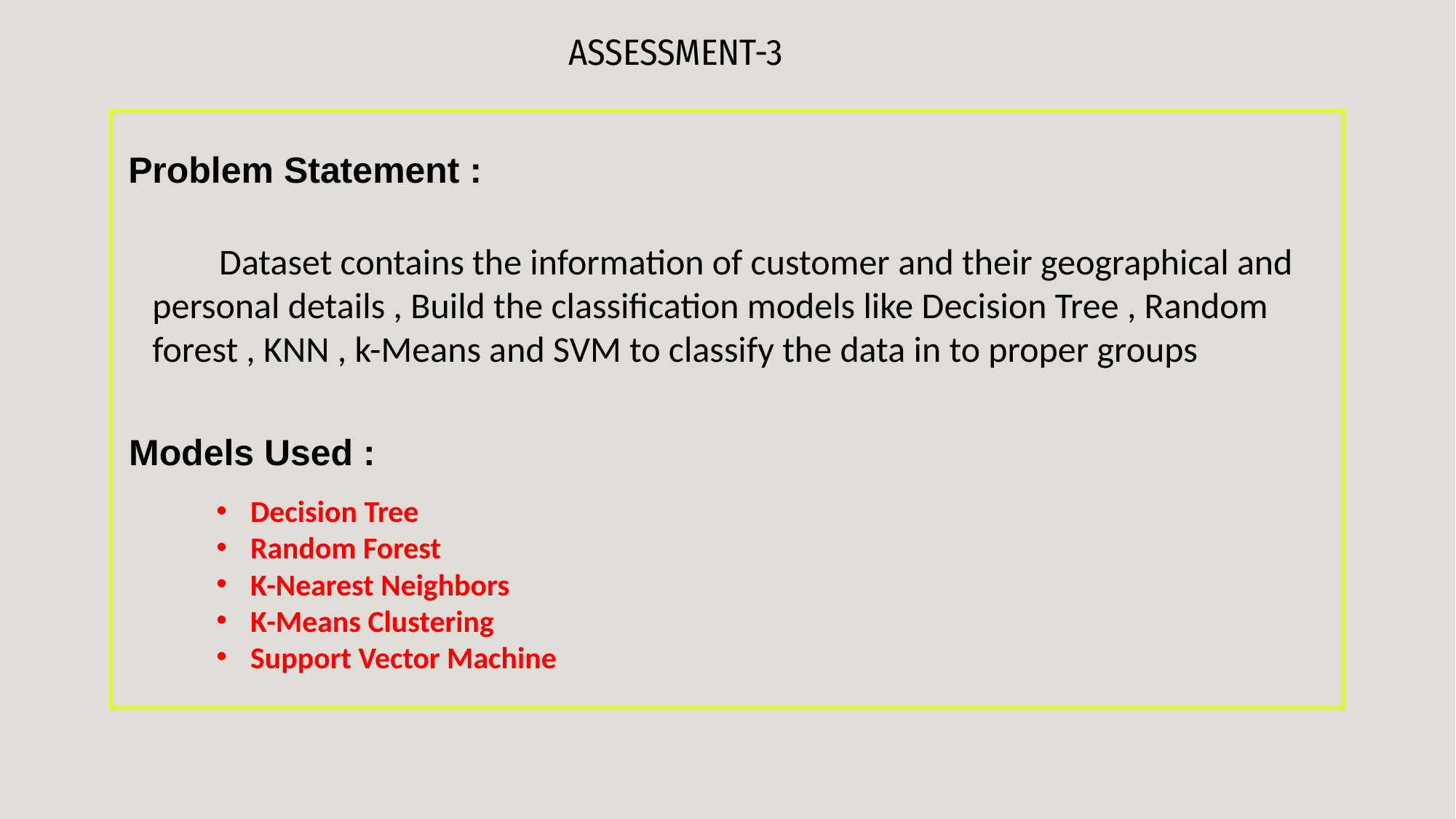

ASSESSMENT-3
Problem Statement :

  Dataset contains the information of customer and their geographical and personal details , Build the classification models like Decision Tree , Random forest , KNN , k-Means and SVM to classify the data in to proper groups
Models Used :
Decision Tree
Random Forest
K-Nearest Neighbors
K-Means Clustering
Support Vector Machine